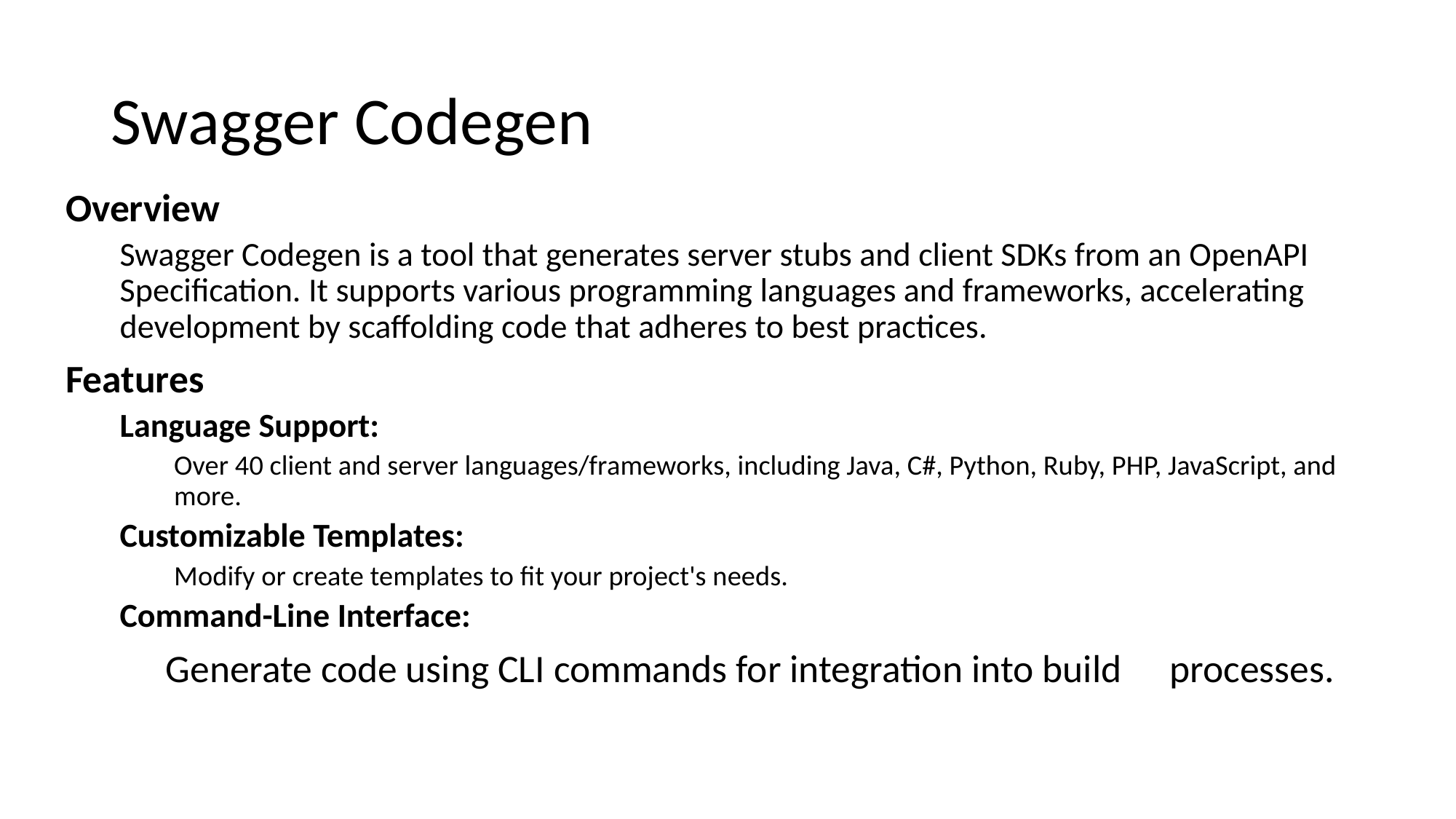

# Swagger Codegen
Overview
Swagger Codegen is a tool that generates server stubs and client SDKs from an OpenAPI Specification. It supports various programming languages and frameworks, accelerating development by scaffolding code that adheres to best practices.
Features
Language Support:
Over 40 client and server languages/frameworks, including Java, C#, Python, Ruby, PHP, JavaScript, and more.
Customizable Templates:
Modify or create templates to fit your project's needs.
Command-Line Interface:
	Generate code using CLI commands for integration into build 	processes.